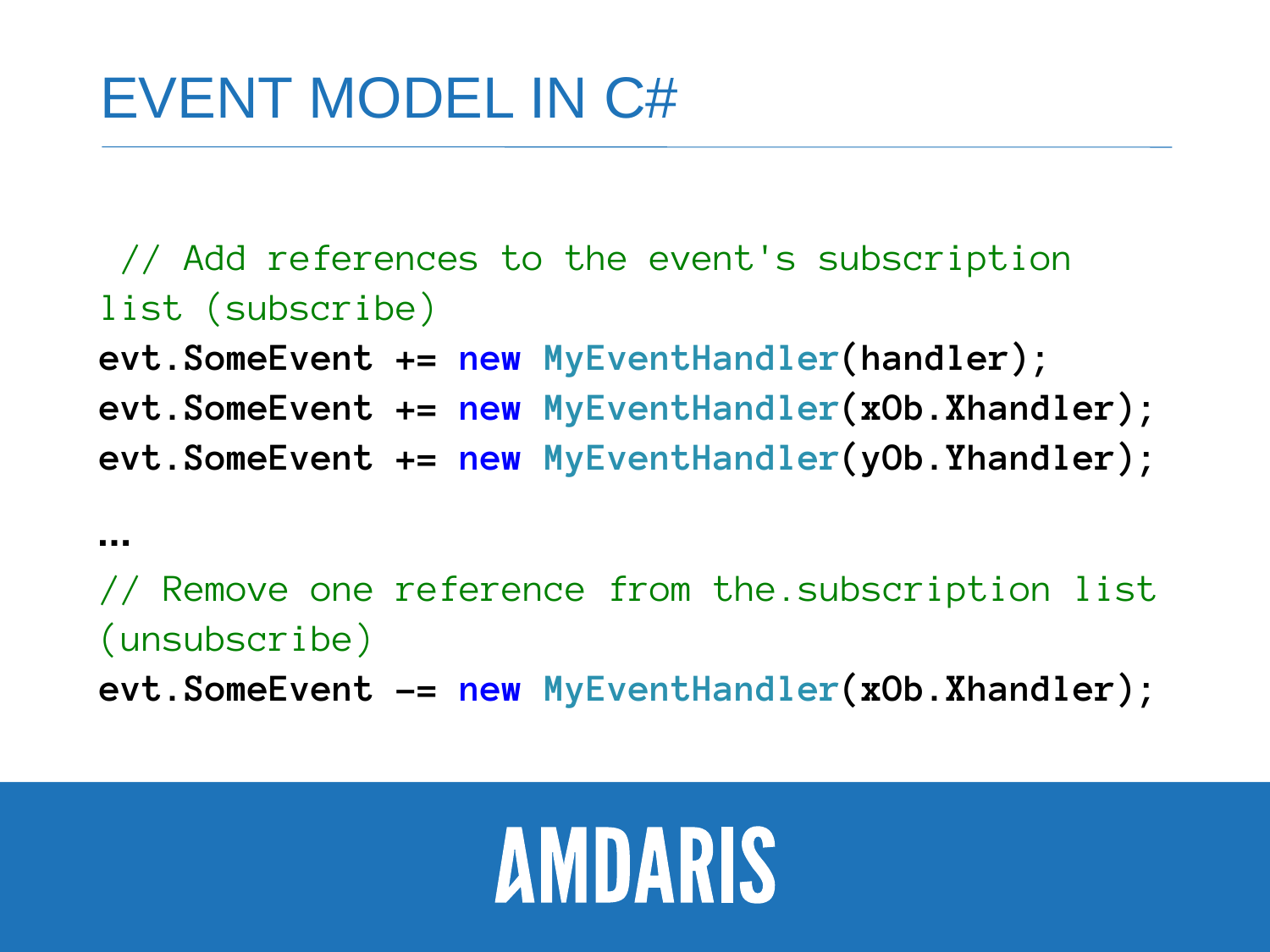

# Event model in c#

 // Add references to the event's subscription list (subscribe)
evt.SomeEvent += new MyEventHandler(handler);
evt.SomeEvent += new MyEventHandler(xOb.Xhandler);
evt.SomeEvent += new MyEventHandler(yOb.Yhandler);
…
// Remove one reference from the.subscription list (unsubscribe)
evt.SomeEvent -= new MyEventHandler(xOb.Xhandler);